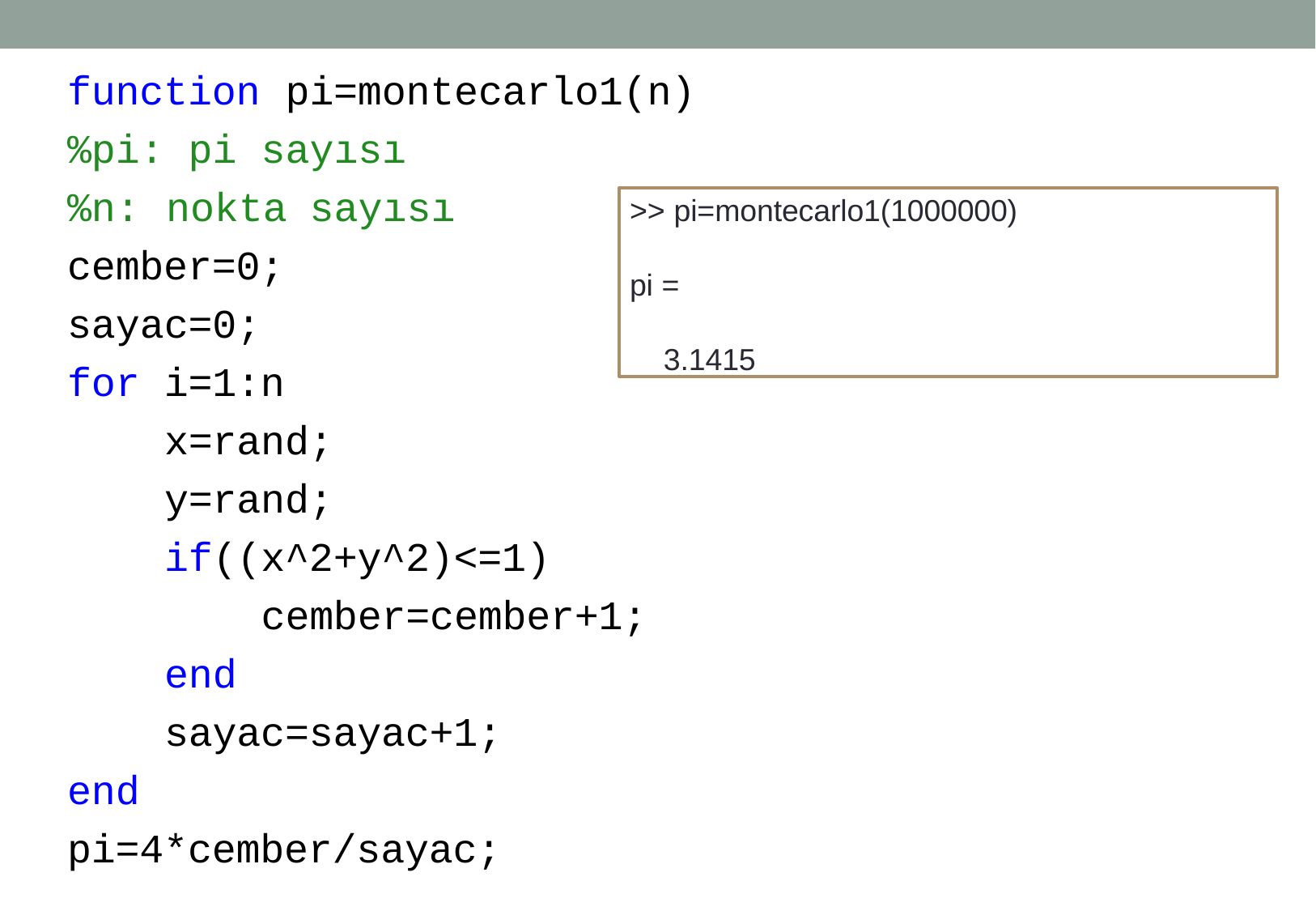

# function
pi=montecarlo1(n)
%pi: pi
%n:	nokta
sayısı
sayısı
>> pi=montecarlo1(1000000)

pi =

3.1415
cember=0;
sayac=0;
for i=1:n
x=rand;
y=rand;
if((x^2+y^2)<=1)
cember=cember+1;
end
sayac=sayac+1;
end
pi=4*cember/sayac;